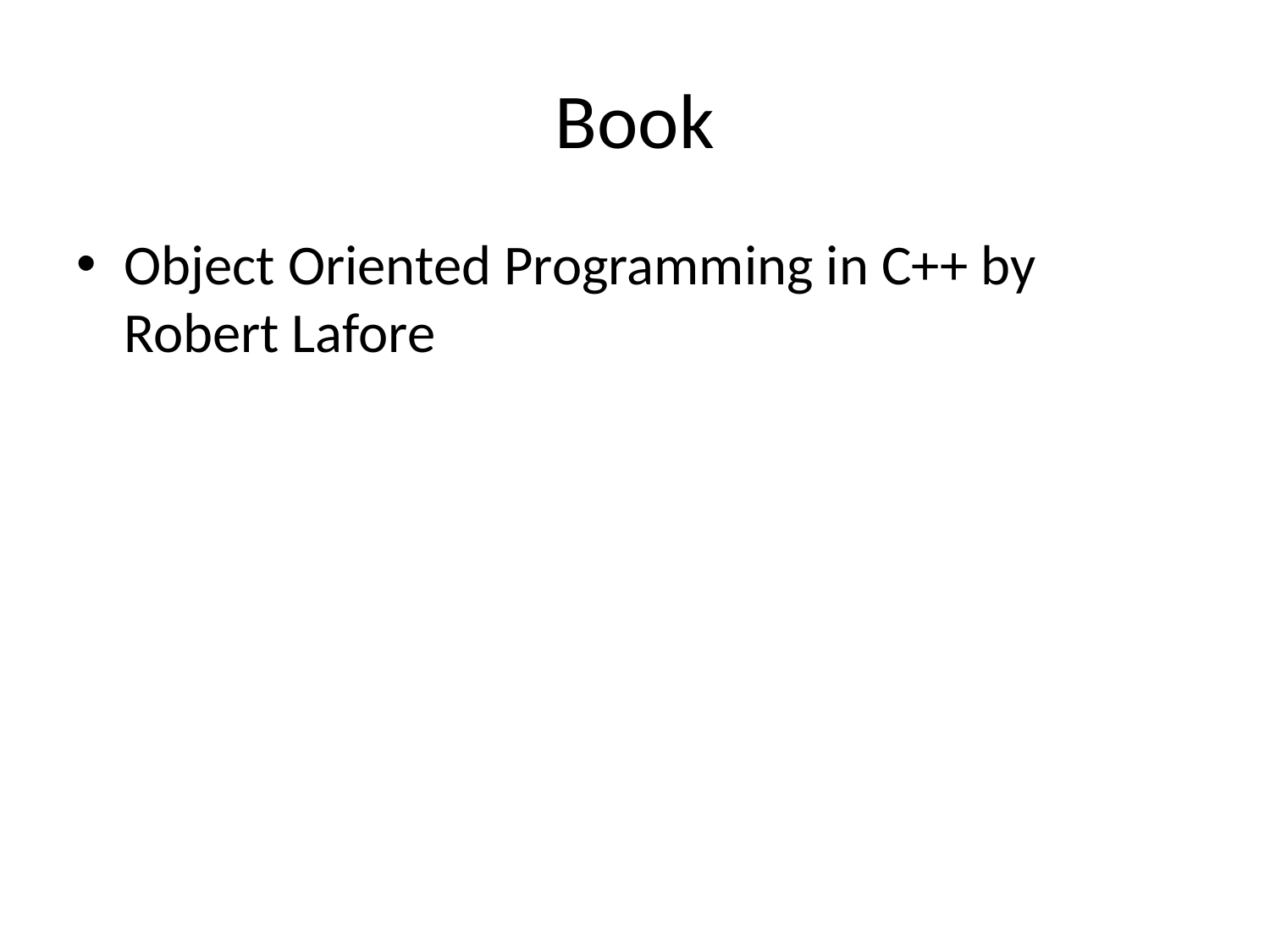

# Book
Object Oriented Programming in C++ by Robert Lafore